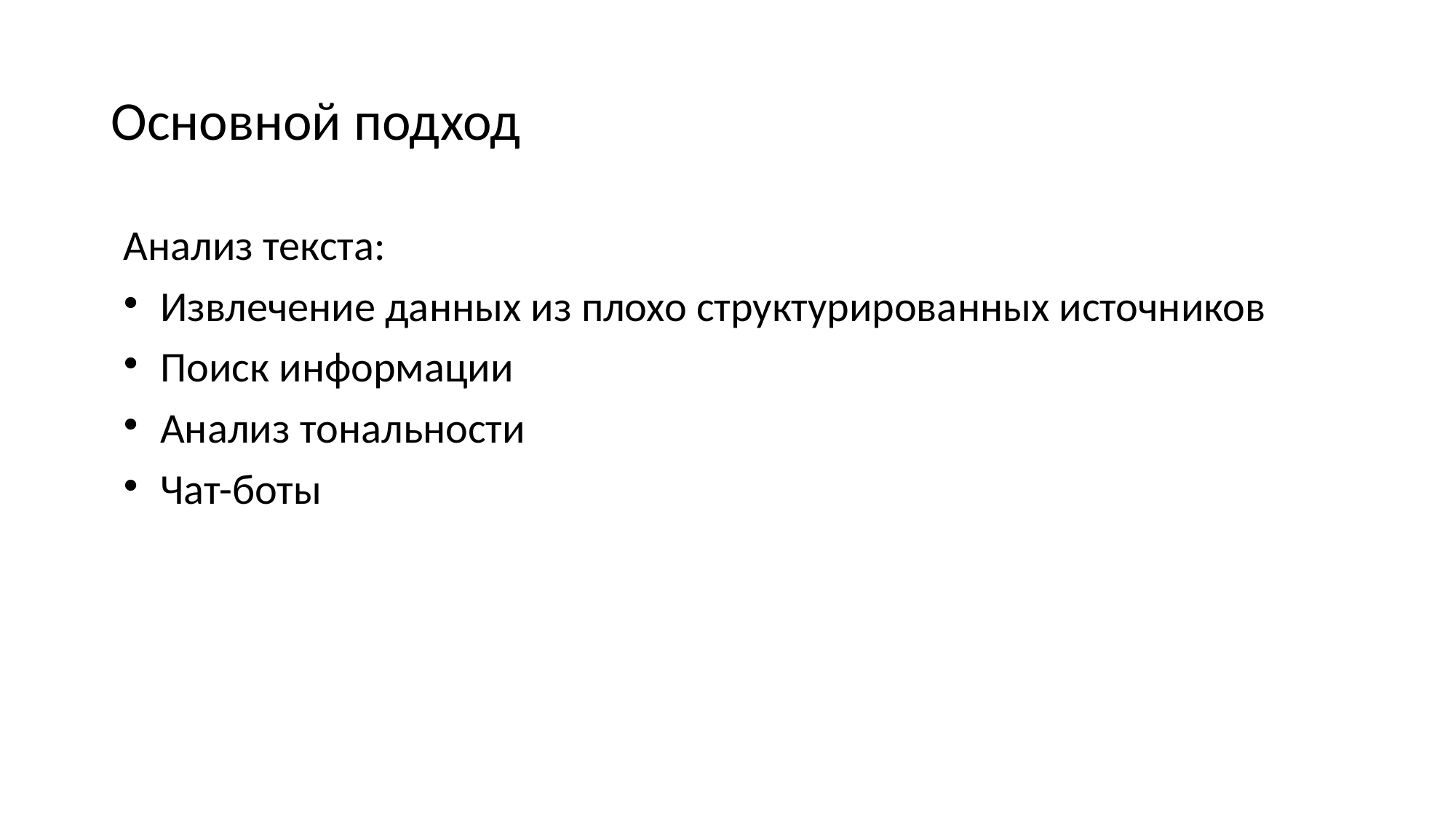

# Основной подход
Анализ текста:
Извлечение данных из плохо структурированных источников
Поиск информации
Анализ тональности
Чат-боты